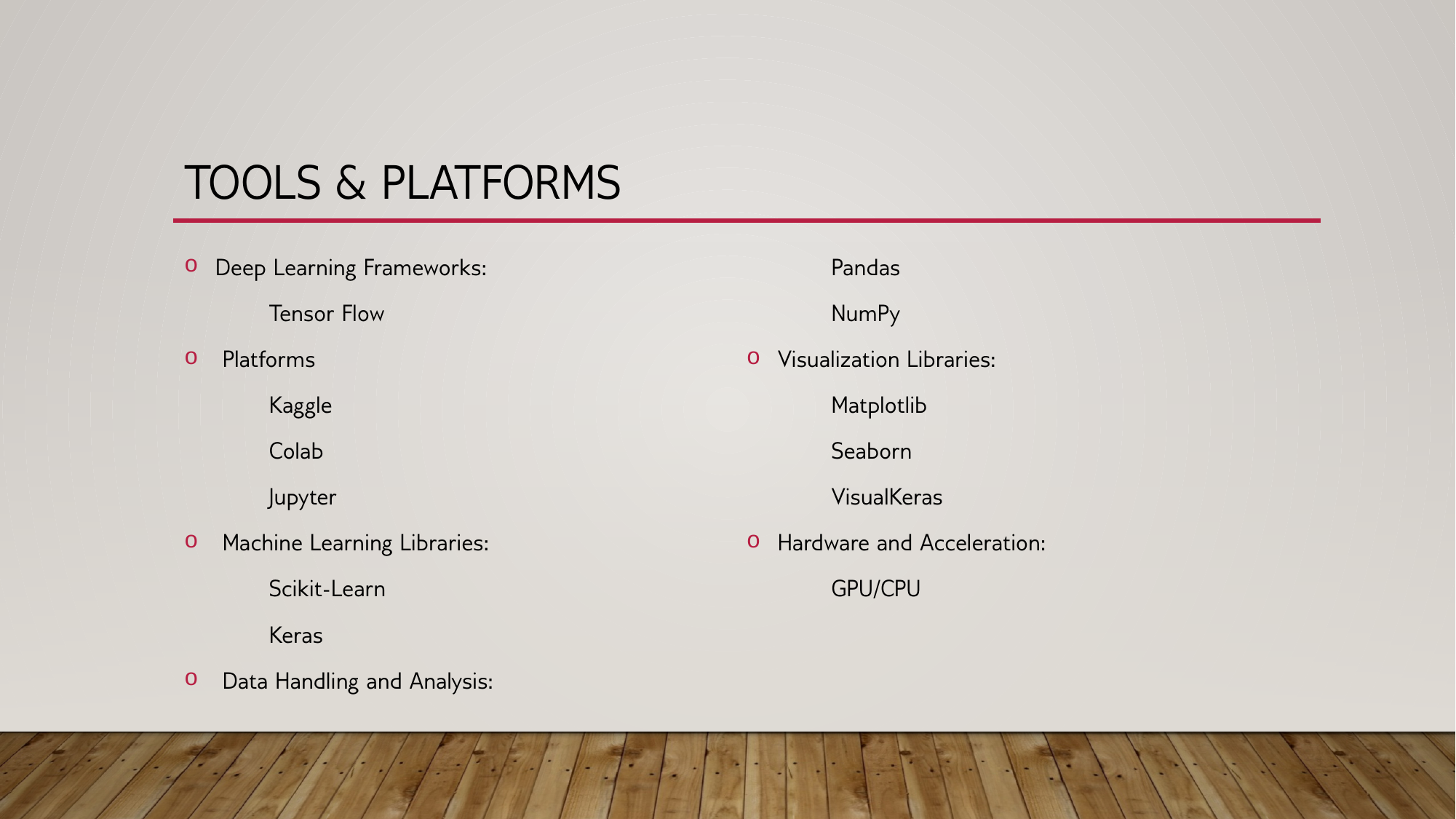

# Tools & platforms
Deep Learning Frameworks:
	Tensor Flow
 Platforms
	Kaggle
	Colab
	Jupyter
 Machine Learning Libraries:
	Scikit-Learn
	Keras
 Data Handling and Analysis:
	Pandas
	NumPy
Visualization Libraries:
	Matplotlib
	Seaborn
	VisualKeras
Hardware and Acceleration:
	GPU/CPU